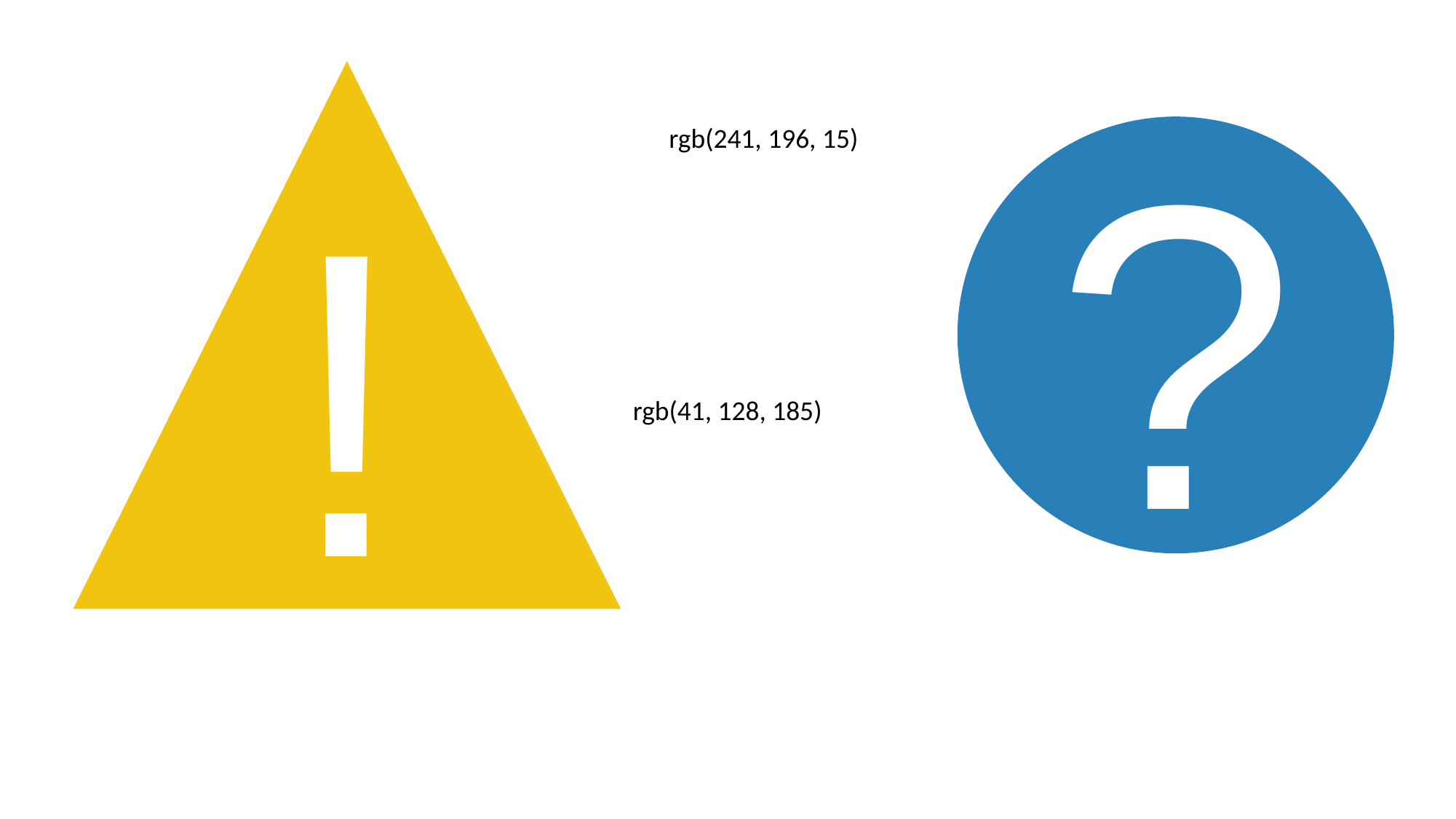

!
rgb(241, 196, 15)
?
rgb(41, 128, 185)